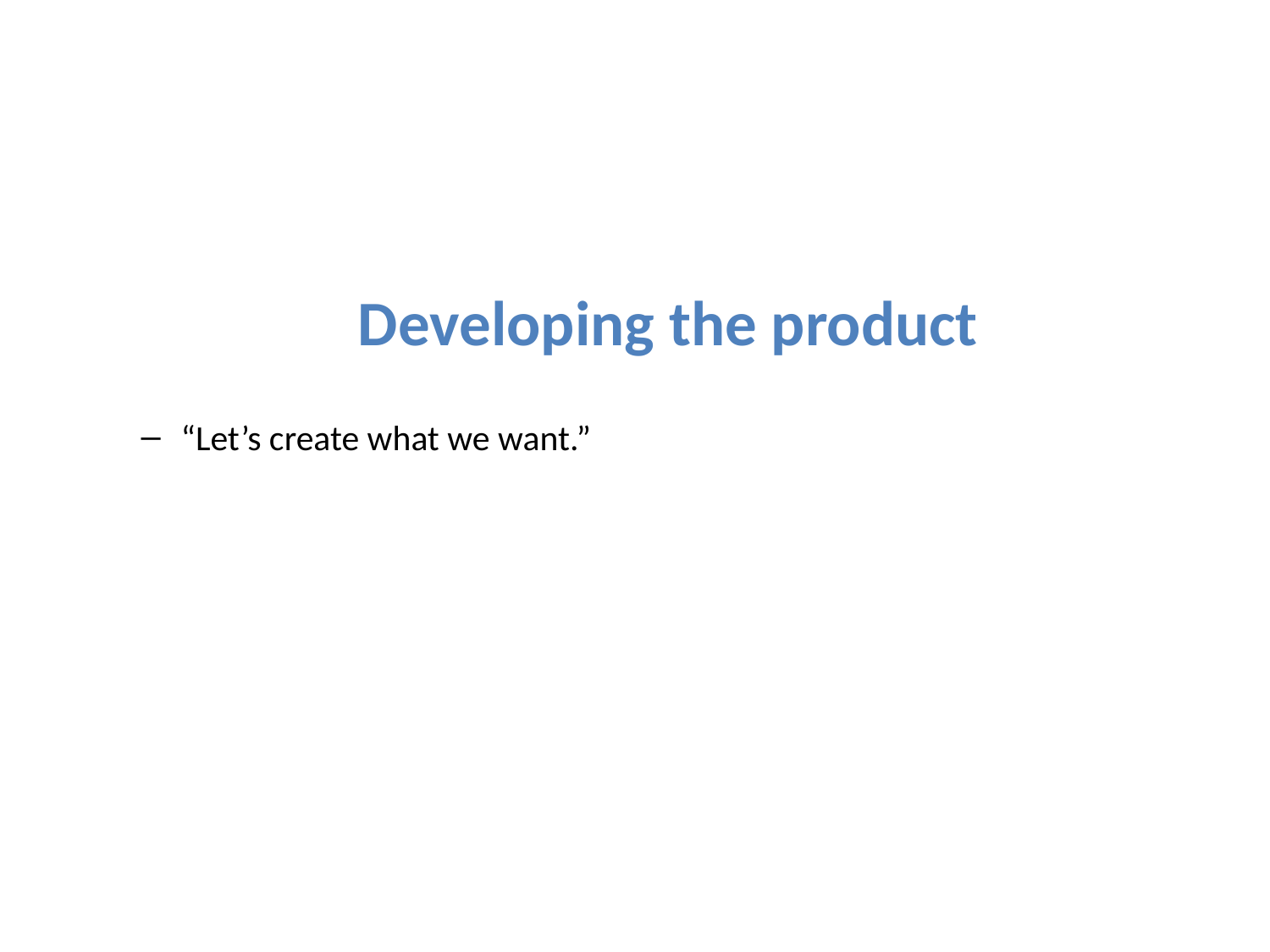

Developing the product

“Let’s create what we want.”